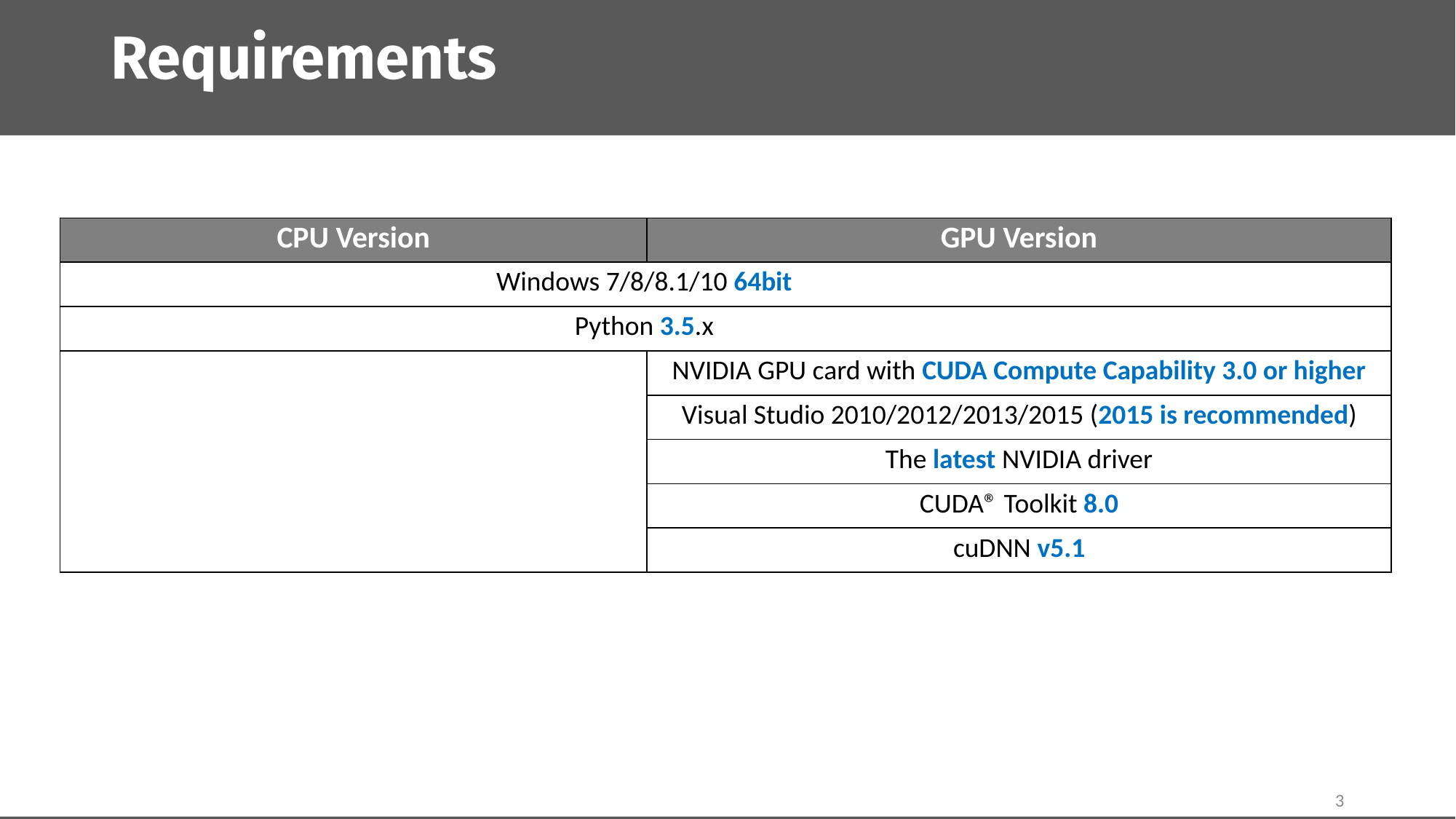

# Requirements

| CPU Version | GPU Version |
| --- | --- |
| Windows 7/8/8.1/10 64bit |  |
| Python 3.5.x |  |
|  | NVIDIA GPU card with CUDA Compute Capability 3.0 or higher |
|  | Visual Studio 2010/2012/2013/2015 (2015 is recommended) |
|  | The latest NVIDIA driver |
|  | CUDA® Toolkit 8.0 |
|  | cuDNN v5.1 |
3